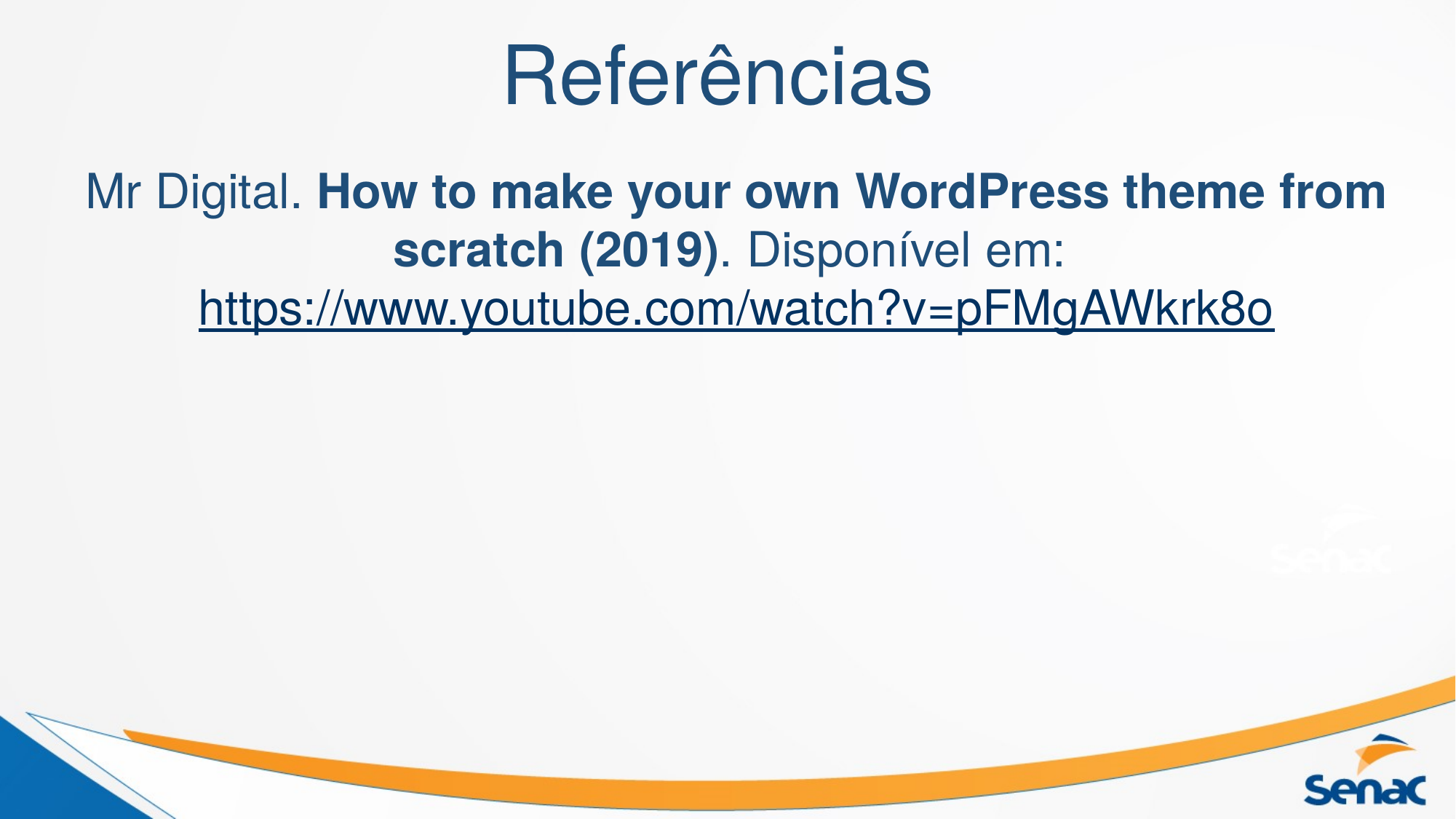

# Referências
Mr Digital. How to make your own WordPress theme from scratch (2019). Disponível em: https://www.youtube.com/watch?v=pFMgAWkrk8o